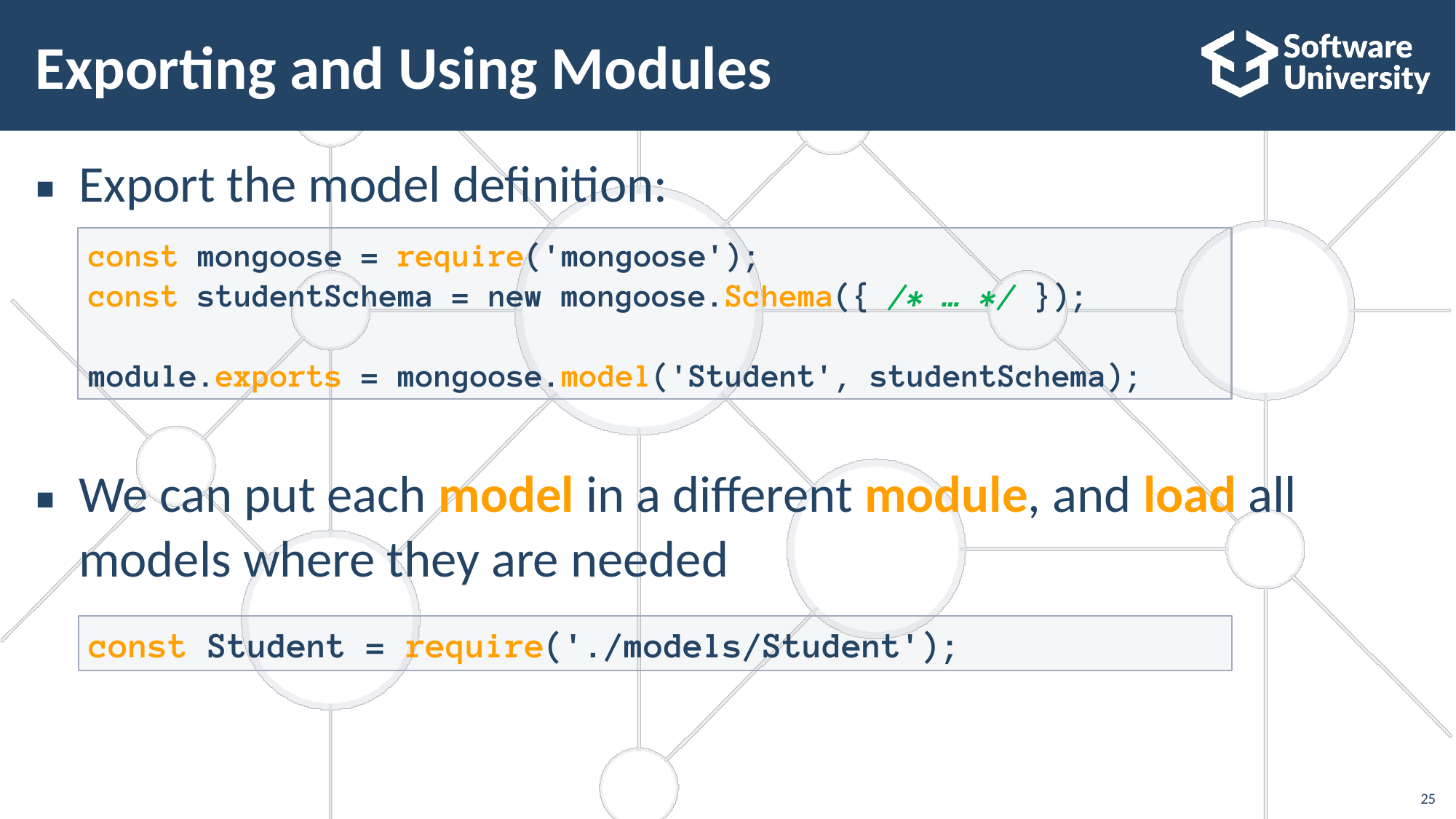

# Exporting and Using Modules
Export the model definition:
We can put each model in a different module, and load all
models where they are needed
const mongoose = require('mongoose');
const studentSchema = new mongoose.Schema({ /* … */ });

module.exports = mongoose.model('Student', studentSchema);
const Student = require('./models/Student');
25